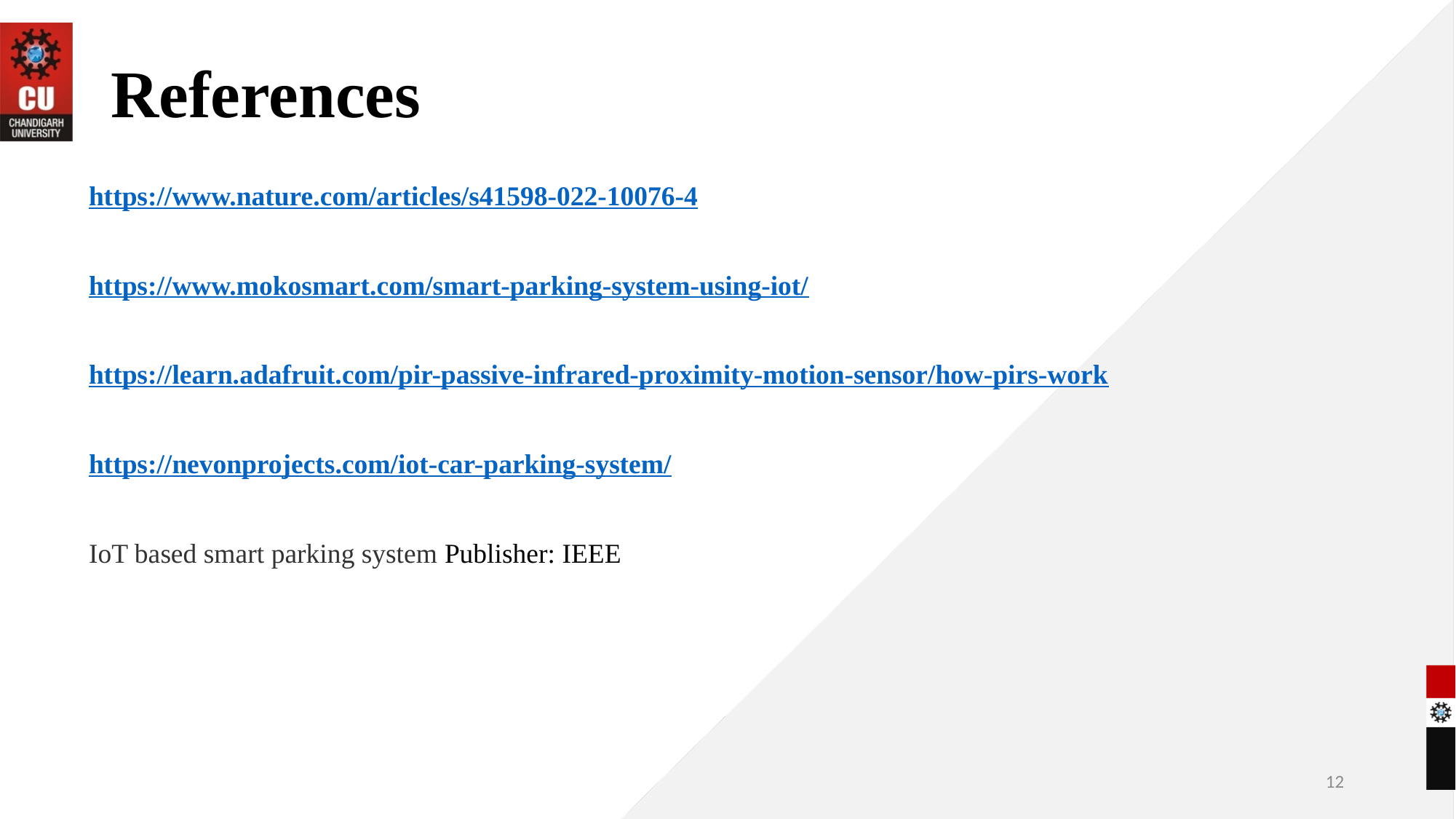

# References
https://www.nature.com/articles/s41598-022-10076-4

https://www.mokosmart.com/smart-parking-system-using-iot/

https://learn.adafruit.com/pir-passive-infrared-proximity-motion-sensor/how-pirs-work

https://nevonprojects.com/iot-car-parking-system/

IoT based smart parking system Publisher: IEEE

12